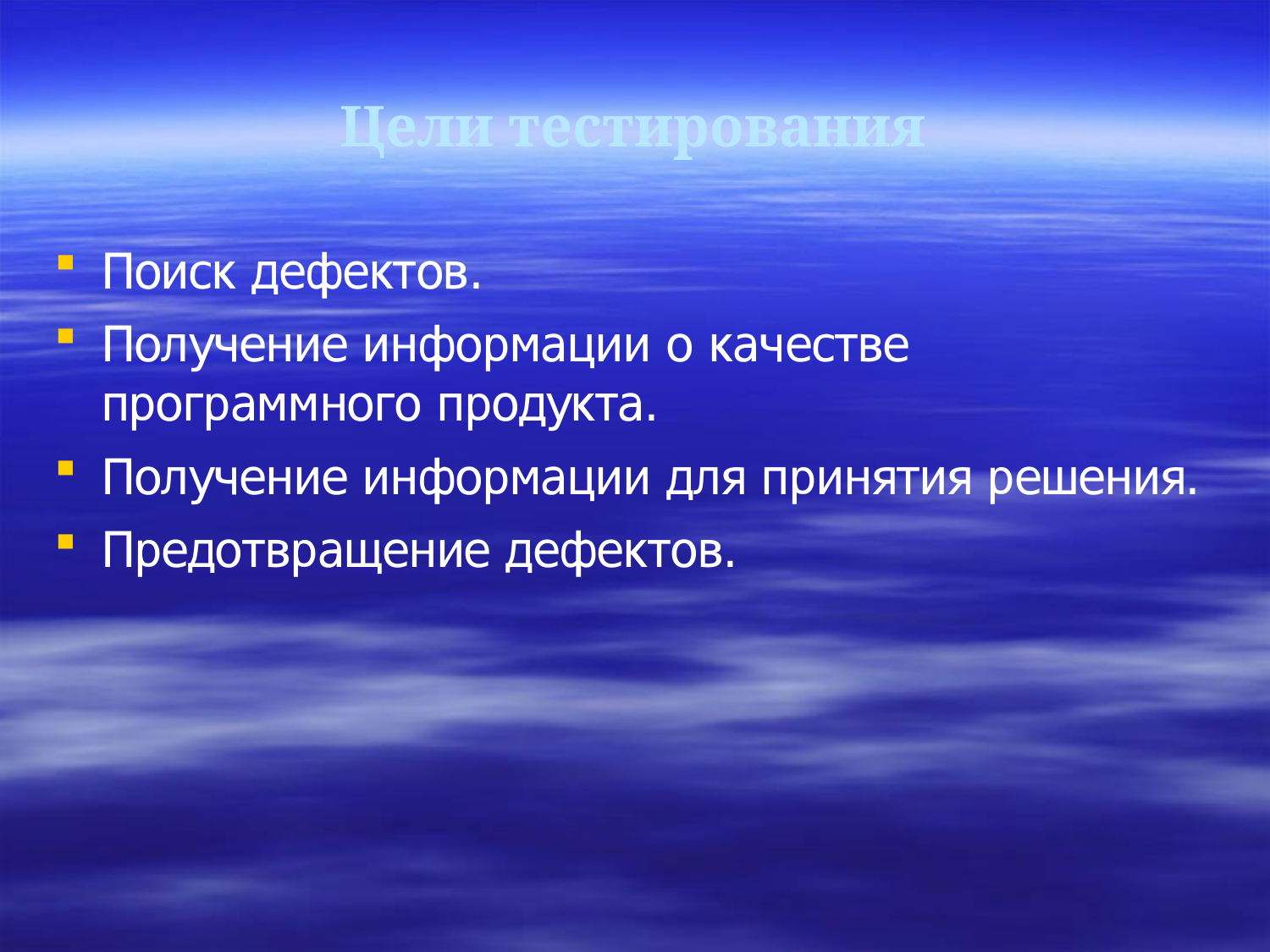

Цели тестирования
Поиск дефектов.
Получение информации о качестве программного продукта.
Получение информации для принятия решения.
Предотвращение дефектов.